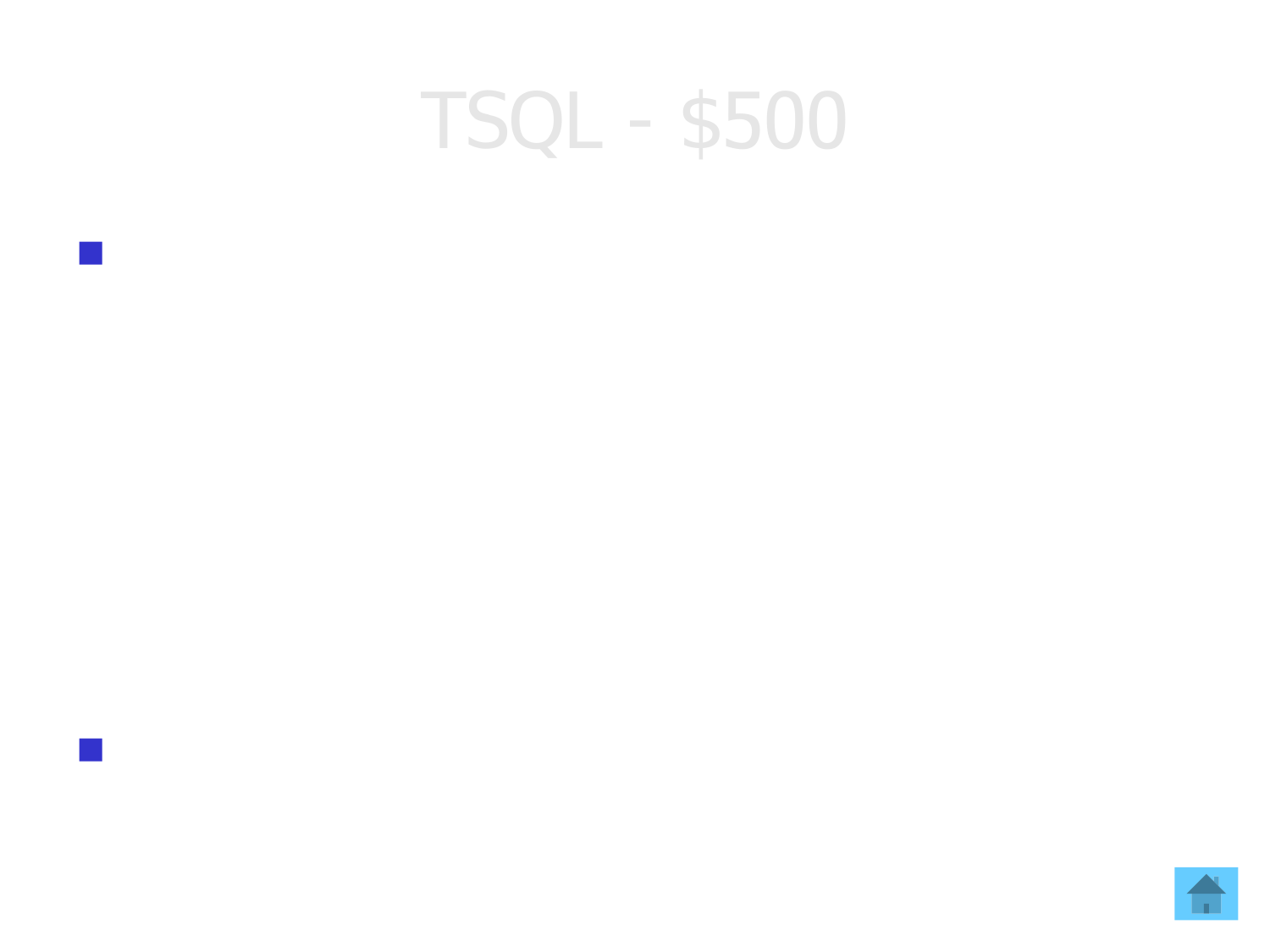

# TSQL - $500
This windowing function accesses data from a subsequent row in the same result set without the use of a self-join in SQL Server 2016. It provides access to a row at a given physical offset that follows the current row. Use this analytic function in a SELECT statement to compare values in the current row with values in a following row.
What is the LEAD windowing function? https://msdn.microsoft.com/en-us/library/hh213125.aspx